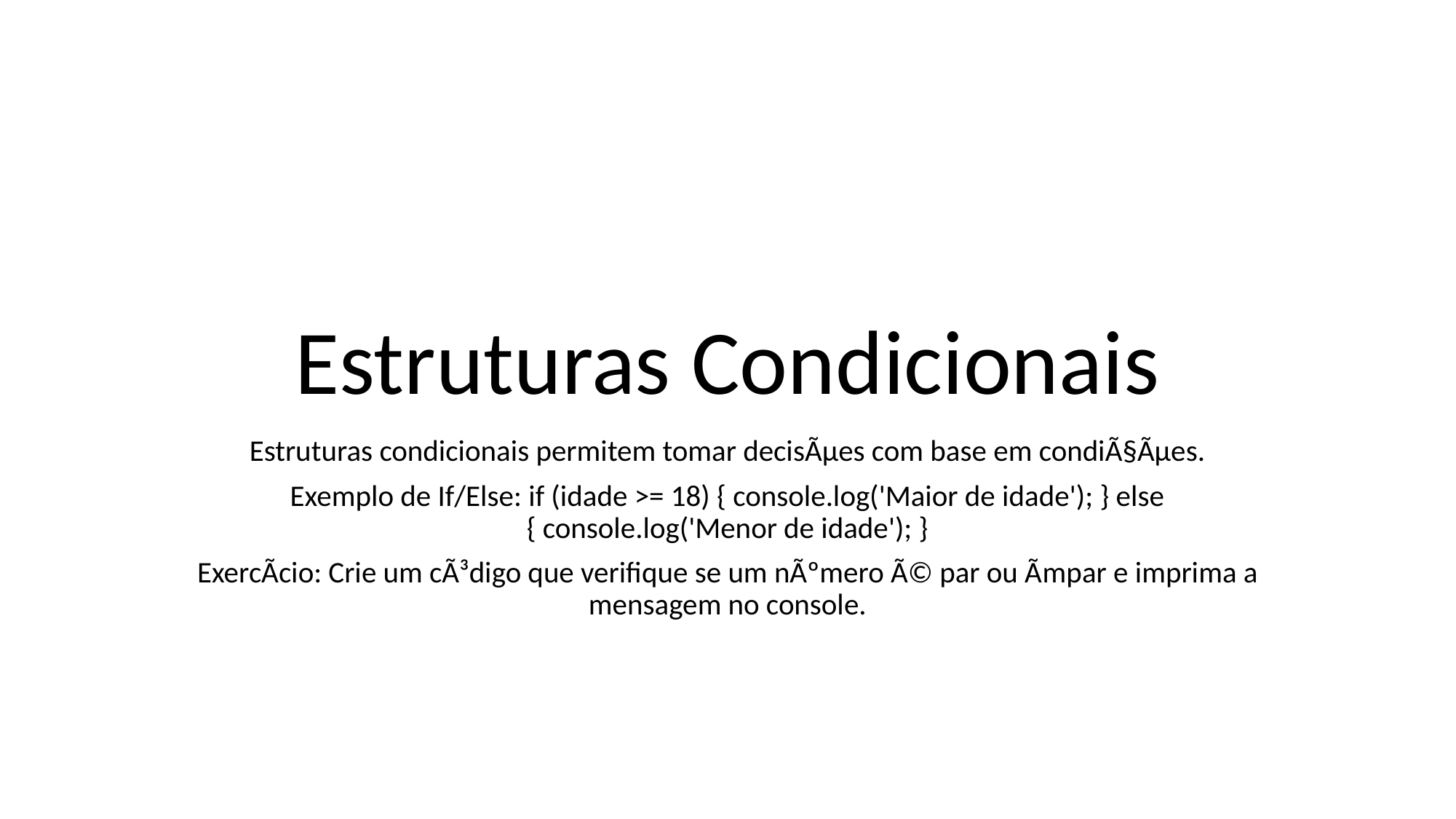

# Estruturas Condicionais
Estruturas condicionais permitem tomar decisÃµes com base em condiÃ§Ãµes.
Exemplo de If/Else: if (idade >= 18) { console.log('Maior de idade'); } else { console.log('Menor de idade'); }
ExercÃ­cio: Crie um cÃ³digo que verifique se um nÃºmero Ã© par ou Ã­mpar e imprima a mensagem no console.